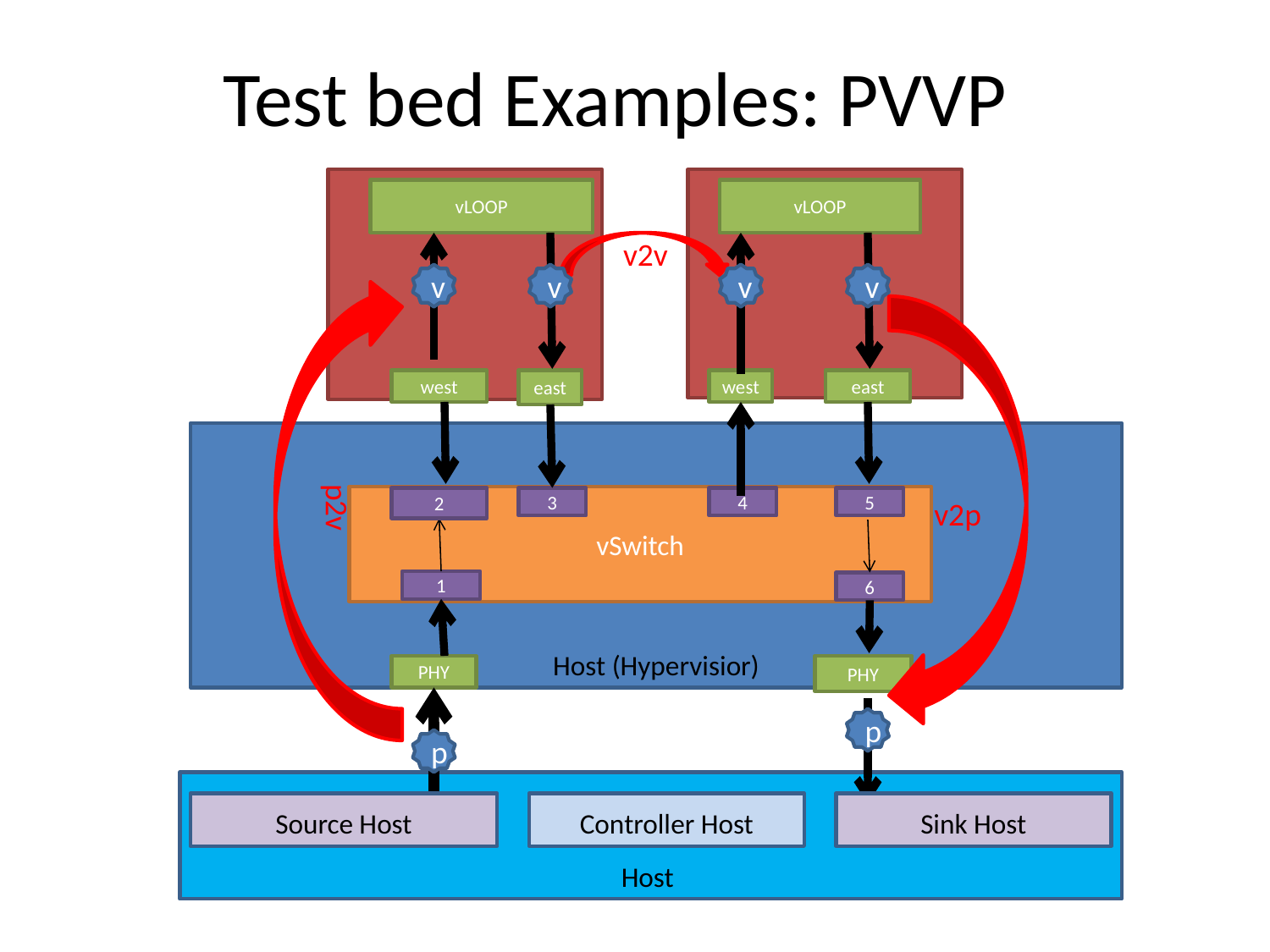

# Test bed Examples: PVVP
VM1
VM2
vLOOP
vLOOP
v2v
v
v
v
v
p2v
v2p
west
east
west
east
Host (Hypervisior)
vSwitch
2
3
4
5
1
6
PHY
PHY
p
p
Host
Source Host
Controller Host
Sink Host